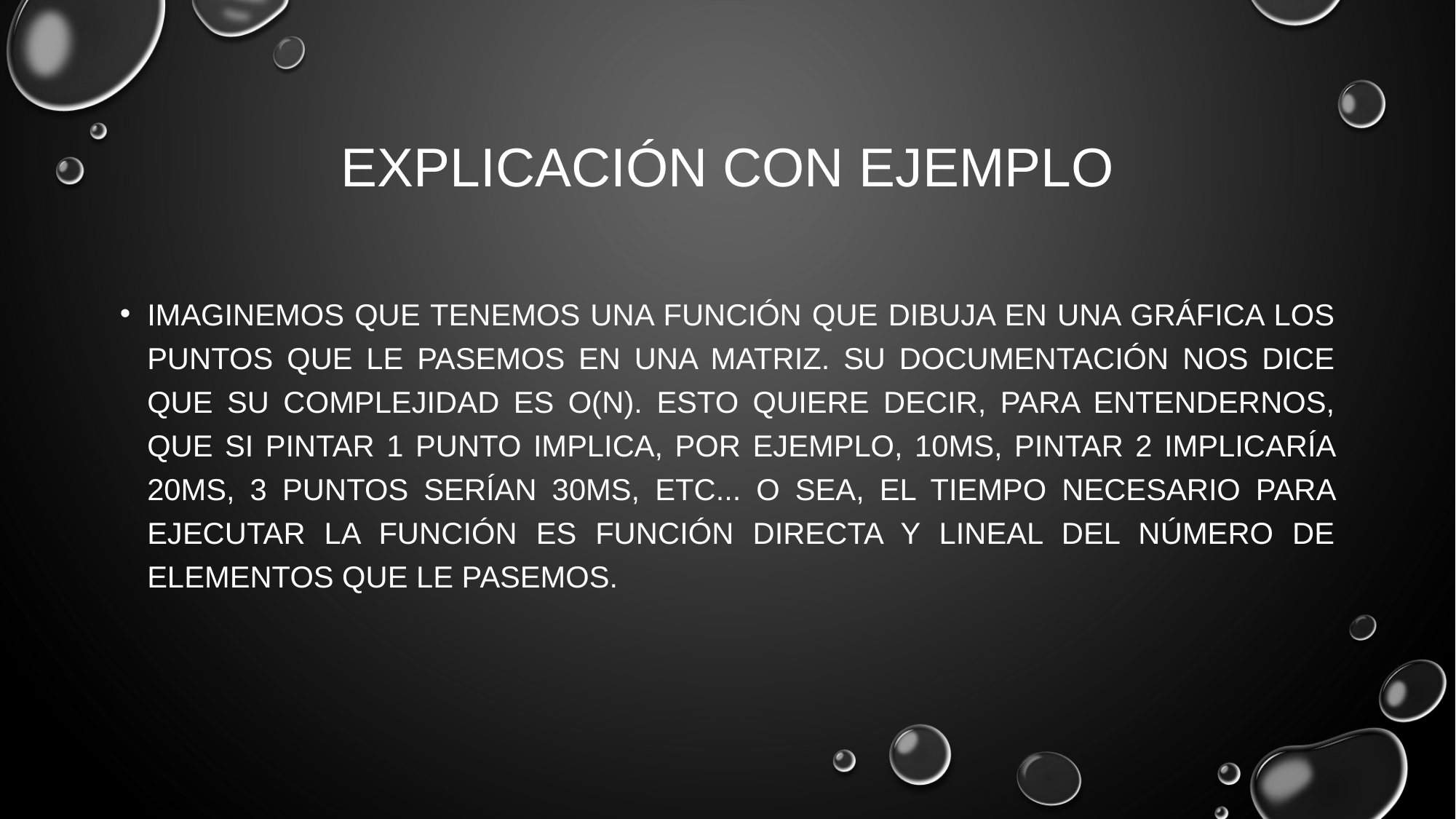

# Explicación con ejemplo
Imaginemos que tenemos una función que dibuja en una gráfica los puntos que le pasemos en una matriz. Su documentación nos dice que su complejidad es O(n). Esto quiere decir, para entendernos, que si pintar 1 punto implica, por ejemplo, 10ms, pintar 2 implicaría 20ms, 3 puntos serían 30ms, etc... O sea, el tiempo necesario para ejecutar la función es función directa y lineal del número de elementos que le pasemos.